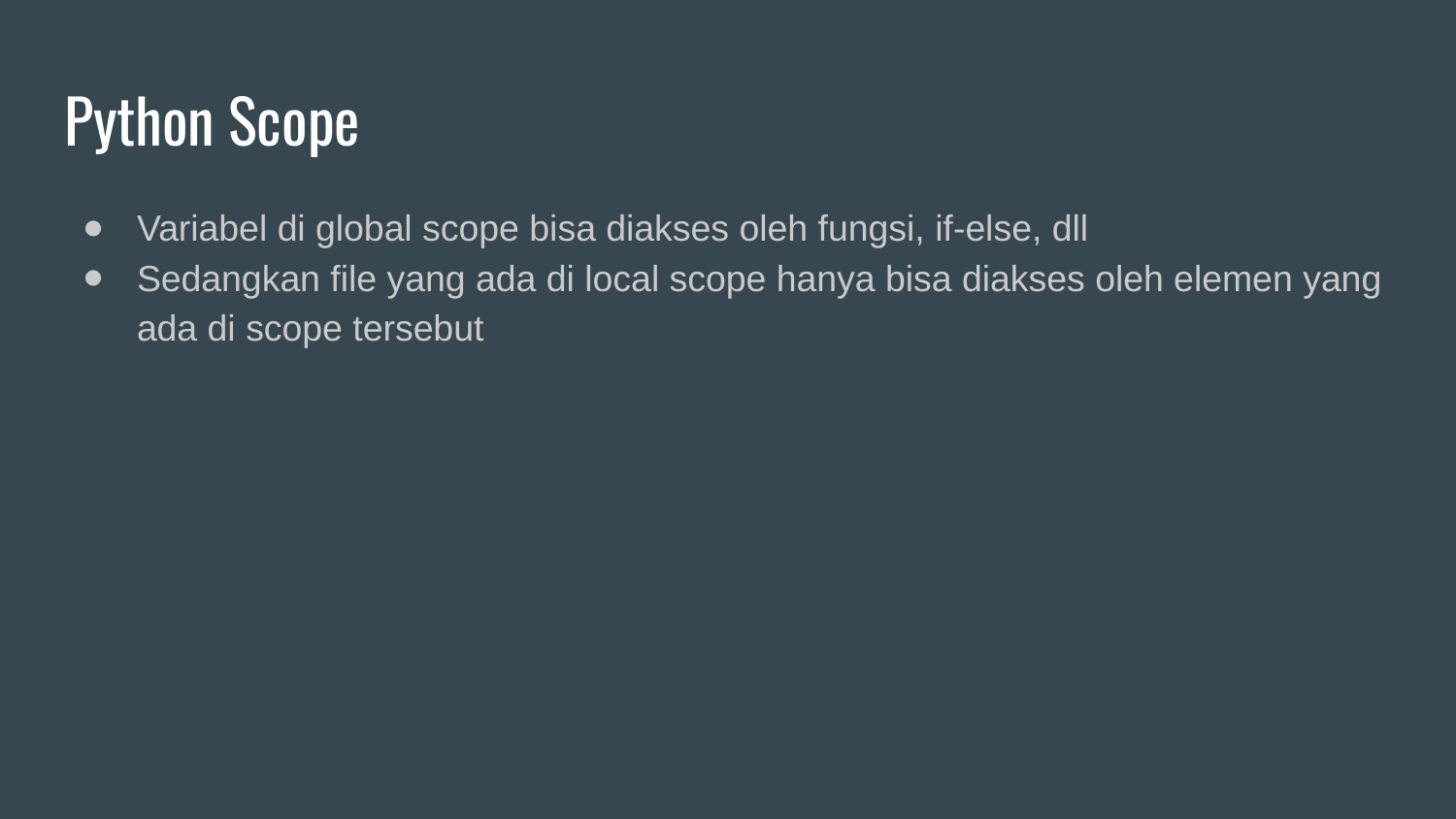

# Python Scope
Variabel di global scope bisa diakses oleh fungsi, if-else, dll
Sedangkan file yang ada di local scope hanya bisa diakses oleh elemen yang ada di scope tersebut